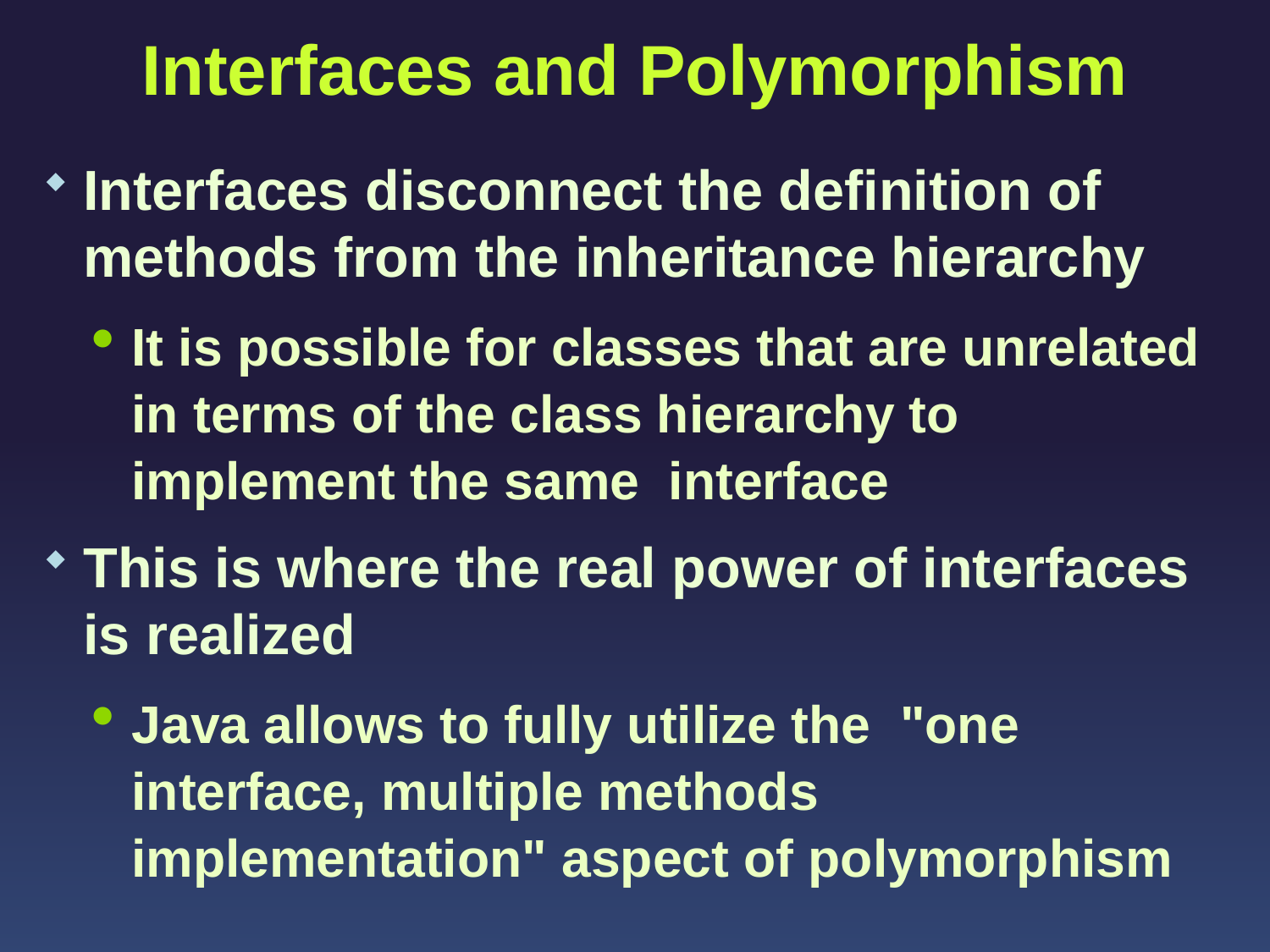

# Interfaces and Polymorphism
Interfaces disconnect the definition of methods from the inheritance hierarchy
It is possible for classes that are unrelated in terms of the class hierarchy to implement the same  interface
This is where the real power of interfaces is realized
Java allows to fully utilize the  "one interface, multiple methods implementation" aspect of polymorphism